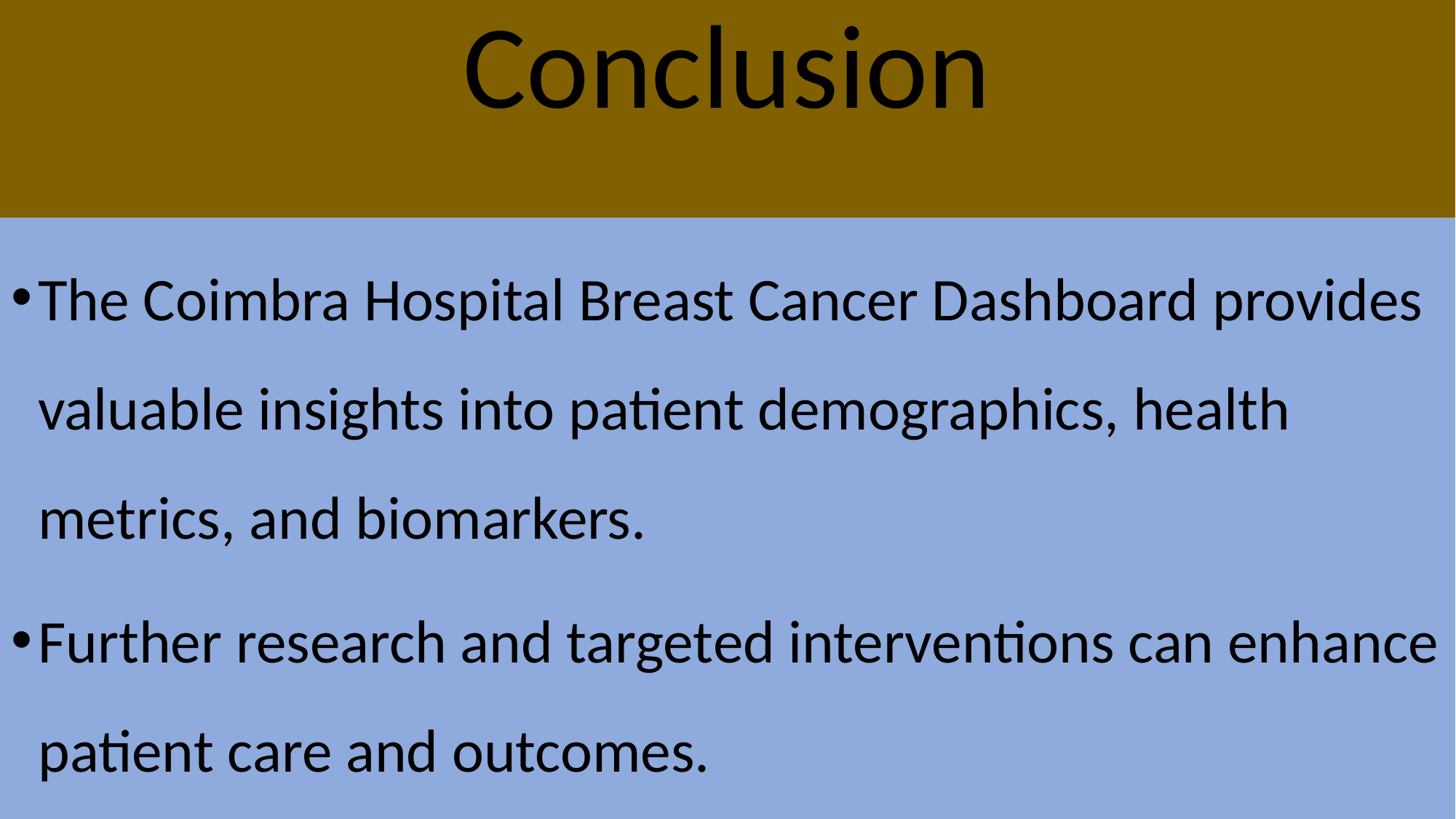

# Conclusion
The Coimbra Hospital Breast Cancer Dashboard provides valuable insights into patient demographics, health metrics, and biomarkers.
Further research and targeted interventions can enhance patient care and outcomes.